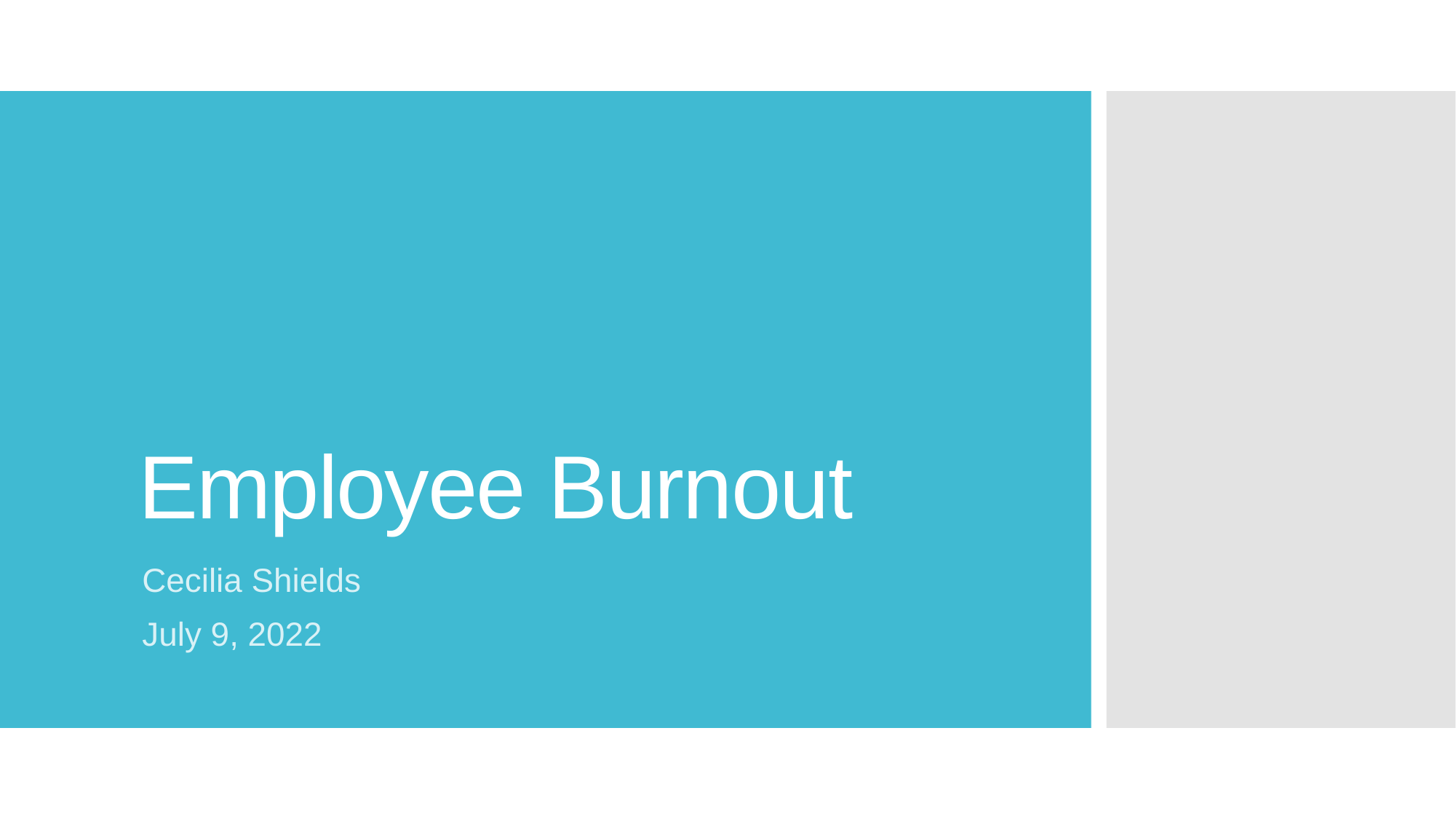

# Employee Burnout
Cecilia Shields
July 9, 2022